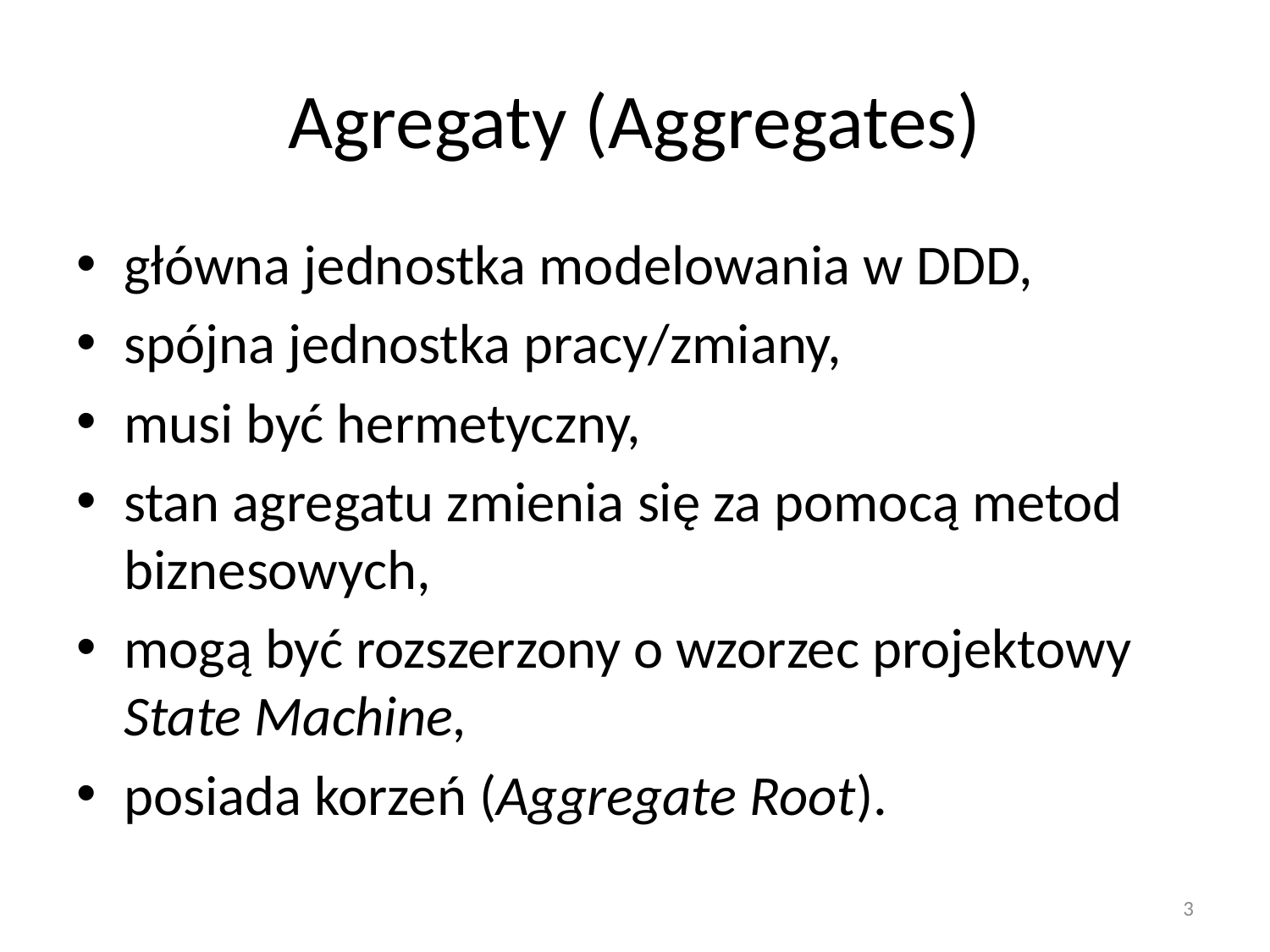

# Agregaty (Aggregates)
główna jednostka modelowania w DDD,
spójna jednostka pracy/zmiany,
musi być hermetyczny,
stan agregatu zmienia się za pomocą metod biznesowych,
mogą być rozszerzony o wzorzec projektowy State Machine,
posiada korzeń (Aggregate Root).

3